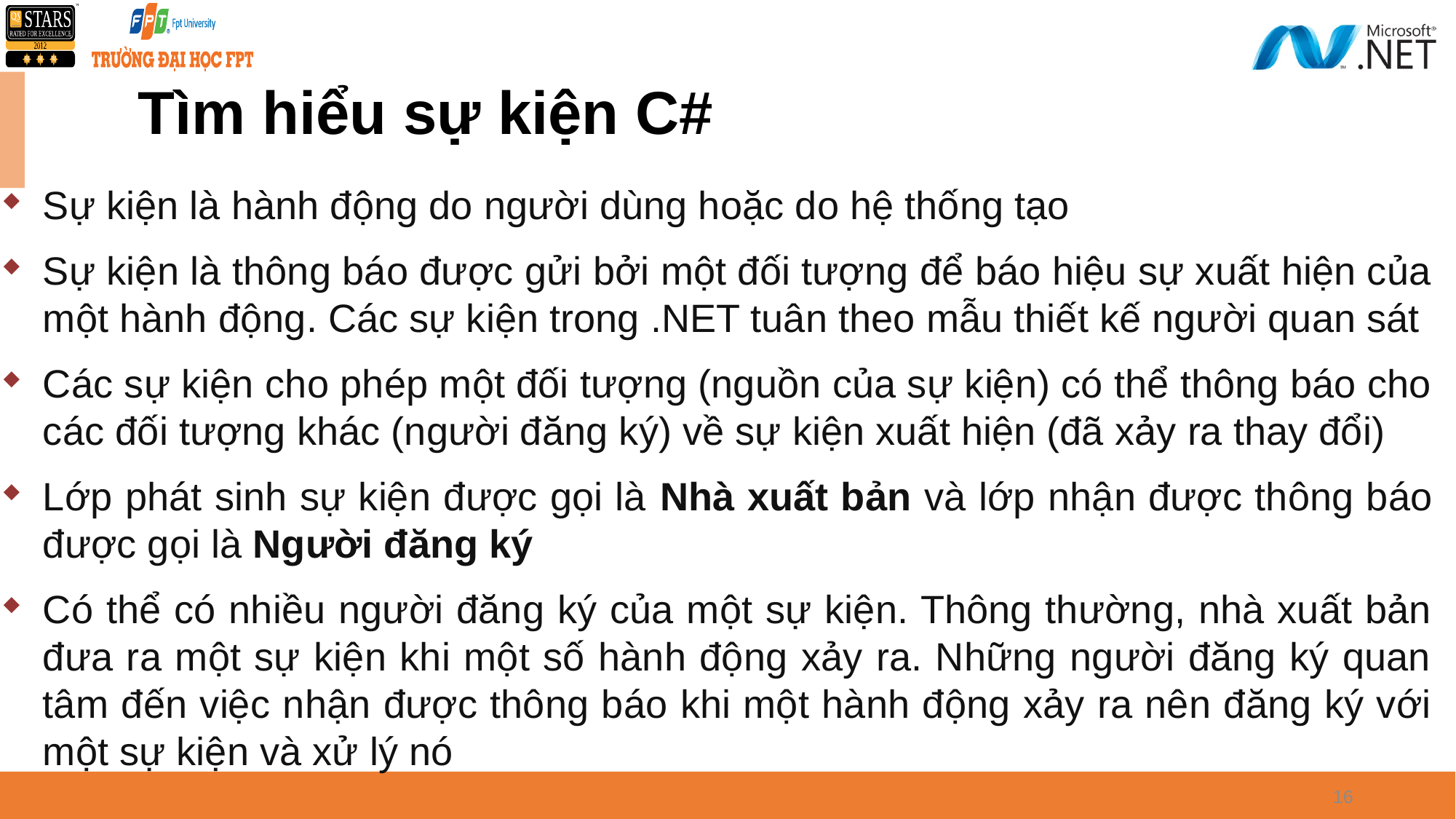

# Tìm hiểu sự kiện C#
Sự kiện là hành động do người dùng hoặc do hệ thống tạo
Sự kiện là thông báo được gửi bởi một đối tượng để báo hiệu sự xuất hiện của một hành động. Các sự kiện trong .NET tuân theo mẫu thiết kế người quan sát
Các sự kiện cho phép một đối tượng (nguồn của sự kiện) có thể thông báo cho các đối tượng khác (người đăng ký) về sự kiện xuất hiện (đã xảy ra thay đổi)
Lớp phát sinh sự kiện được gọi là Nhà xuất bản và lớp nhận được thông báo được gọi là Người đăng ký
Có thể có nhiều người đăng ký của một sự kiện. Thông thường, nhà xuất bản đưa ra một sự kiện khi một số hành động xảy ra. Những người đăng ký quan tâm đến việc nhận được thông báo khi một hành động xảy ra nên đăng ký với một sự kiện và xử lý nó
16